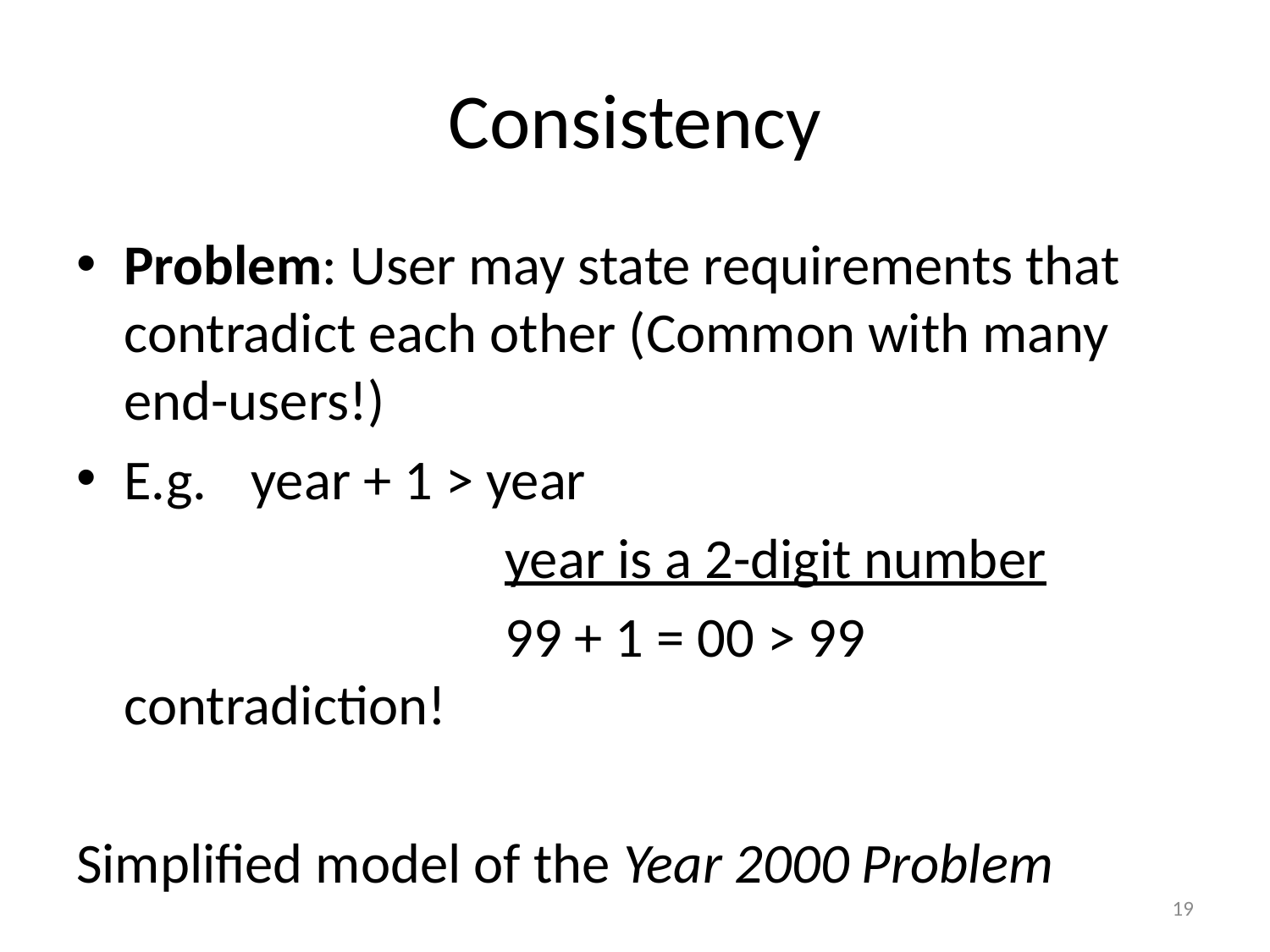

# Consistency
Problem: User may state requirements that contradict each other (Common with many end-users!)
E.g. 	year + 1 > year
				year is a 2-digit number
				99 + 1 = 00 > 99 contradiction!

Simplified model of the Year 2000 Problem

19